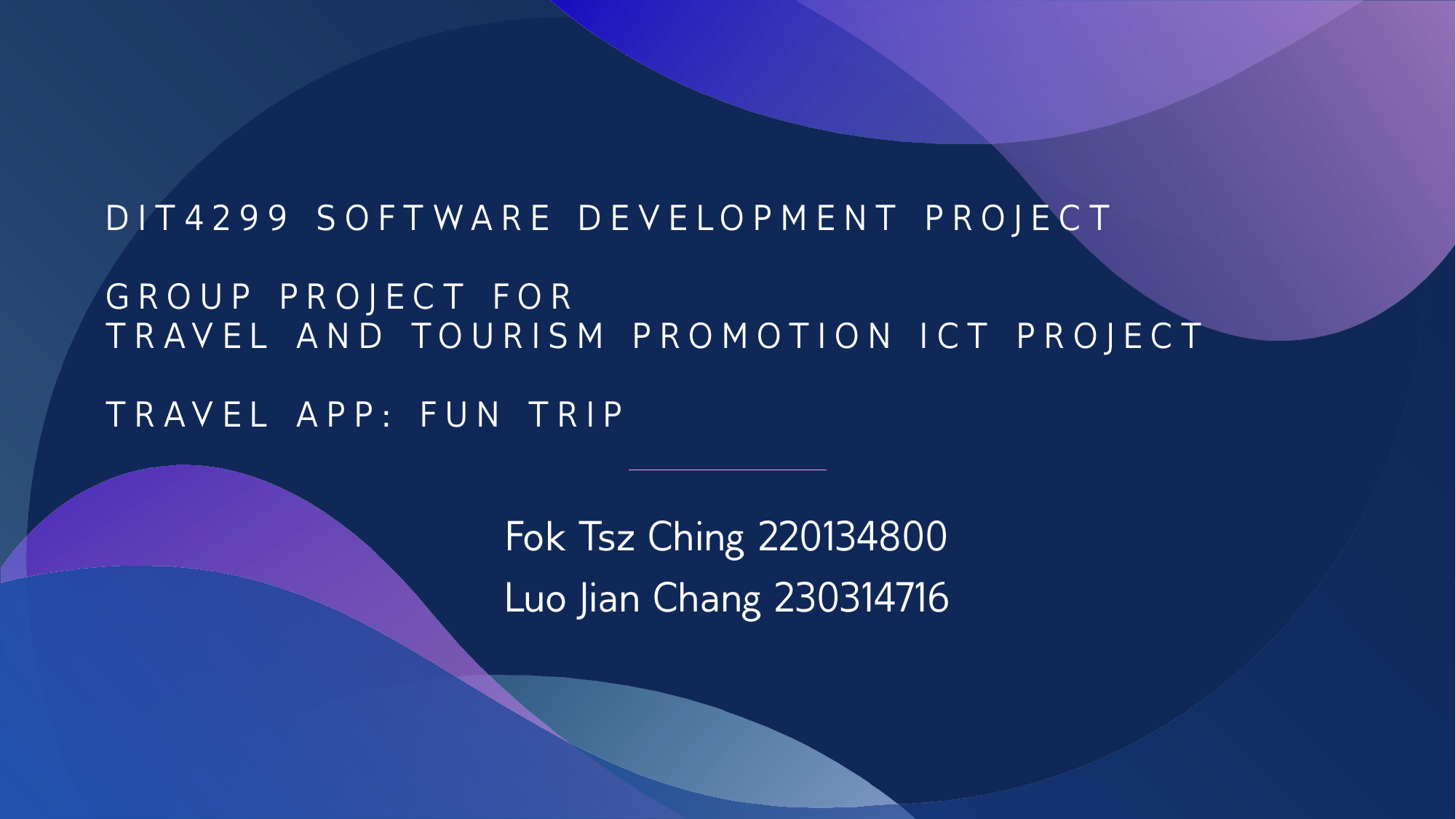

# DIT4299 Software Development Project Group Project for Travel and Tourism Promotion ICT Project Travel app: fun trip
Fok Tsz Ching 220134800
Luo Jian Chang 230314716